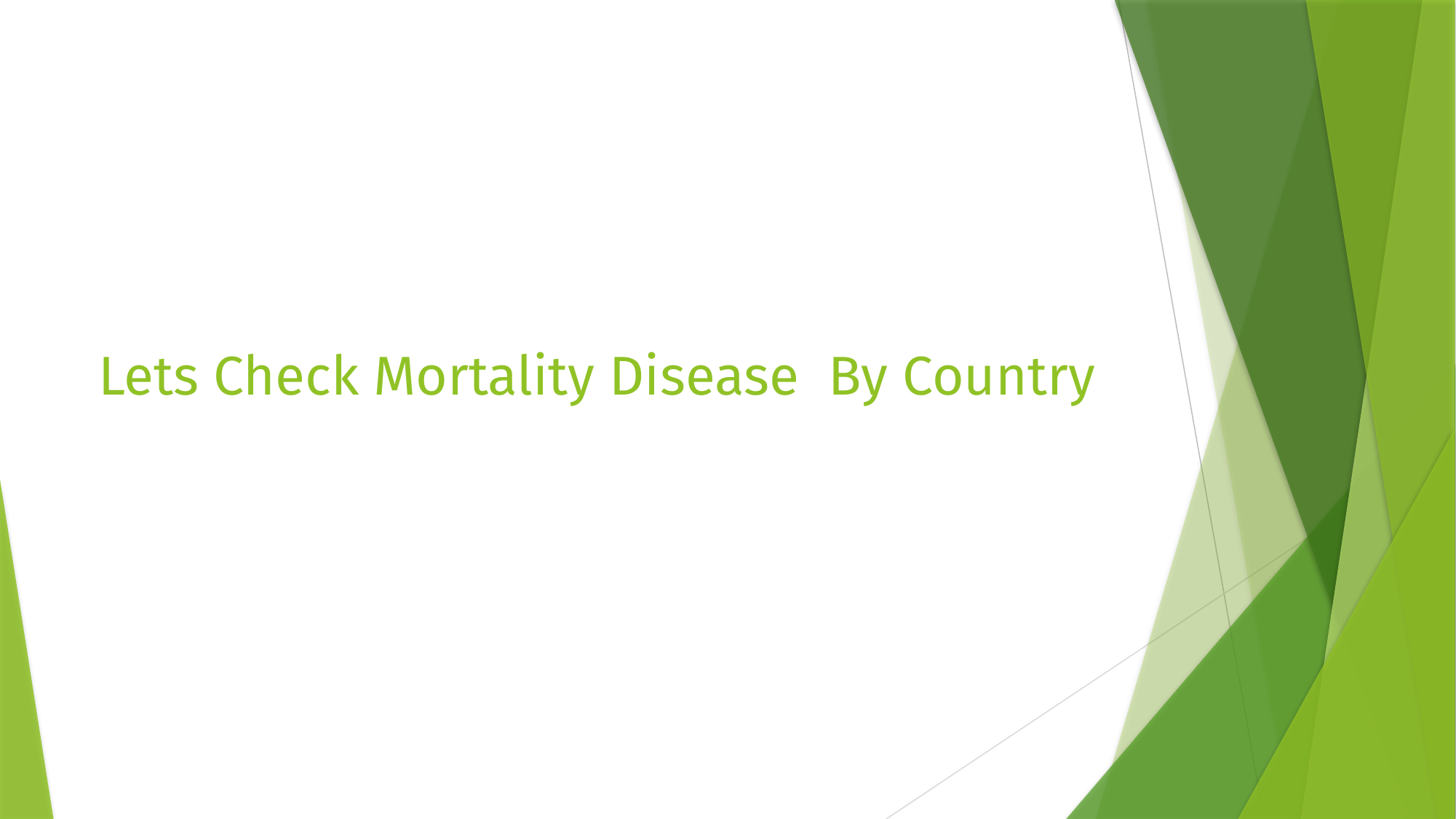

# Lets Check Mortality Disease  By Country